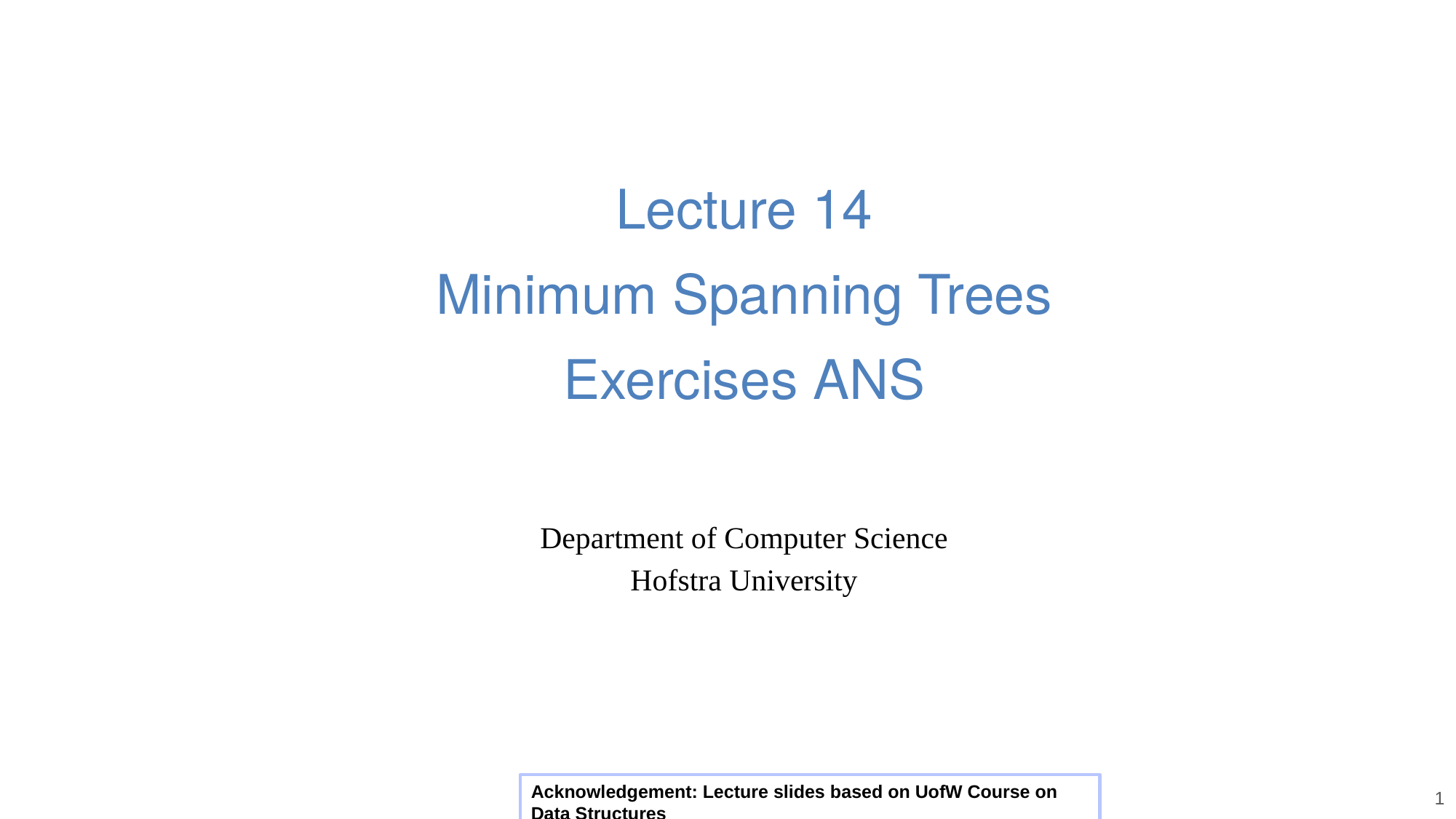

Lecture 14
Minimum Spanning Trees
Exercises ANS
Department of Computer Science
Hofstra University
Acknowledgement: Lecture slides based on UofW Course on Data Structures